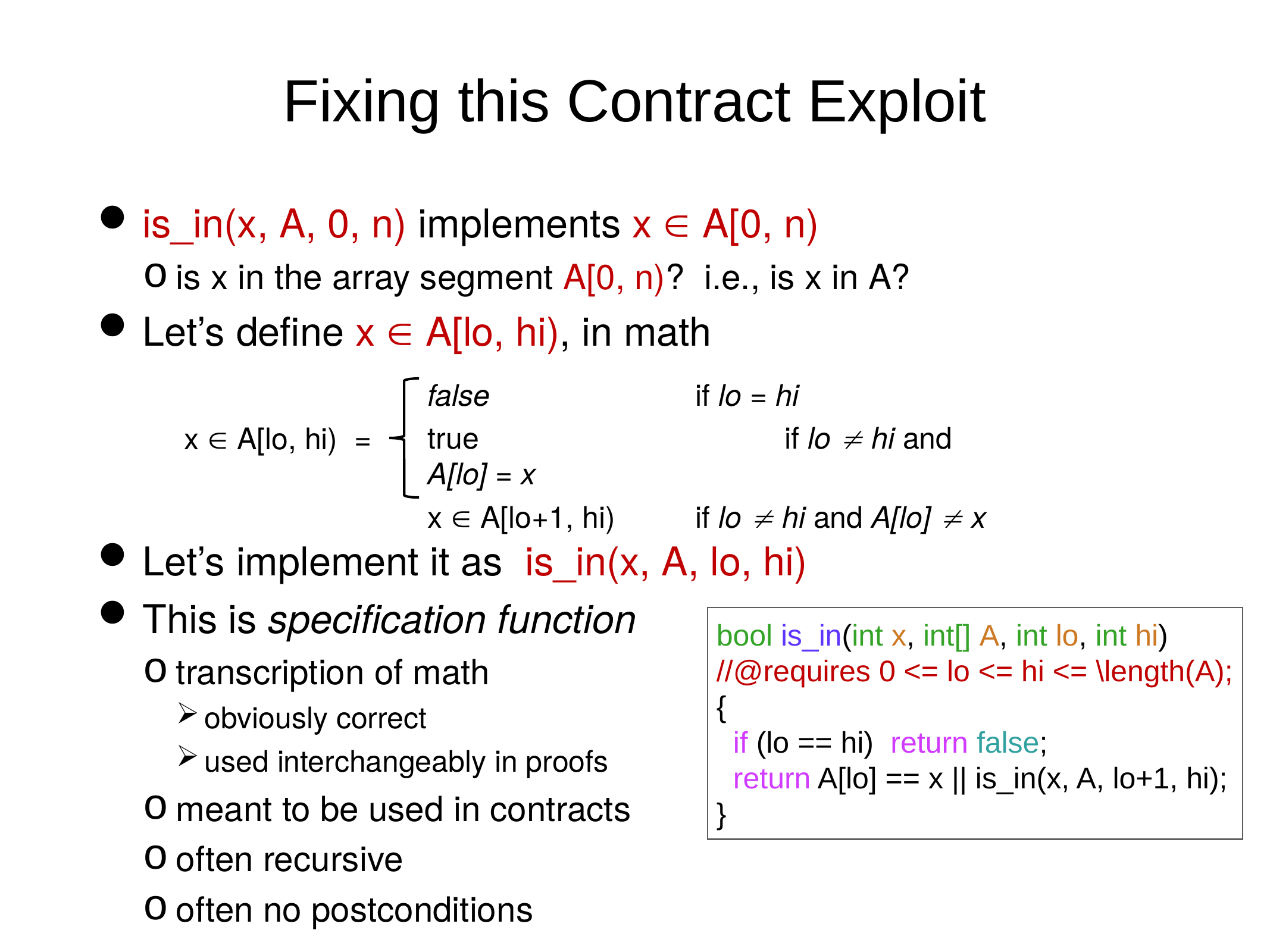

# Fixing this Contract Exploit
is_in(x, A, 0, n) implements x ∈ A[0, n)
is x in the array segment A[0, n)?  i.e., is x in A?
Let’s define x ∈ A[lo, hi), in math

Let’s implement it as  is_in(x, A, lo, hi)
This is specification function
transcription of math
obviously correct
used interchangeably in proofs
meant to be used in contracts
often recursive
often no postconditions
false			if lo = hi
true				if lo ≠ hi and A[lo] = x
x ∈ A[lo+1, hi)	if lo ≠ hi and A[lo] ≠ x

x ∈ A[lo, hi)  =
bool is_in(int x, int[] A, int lo, int hi)
//@requires 0 <= lo <= hi <= \length(A);
{
  if (lo == hi)  return false;
  return A[lo] == x || is_in(x, A, lo+1, hi);
}